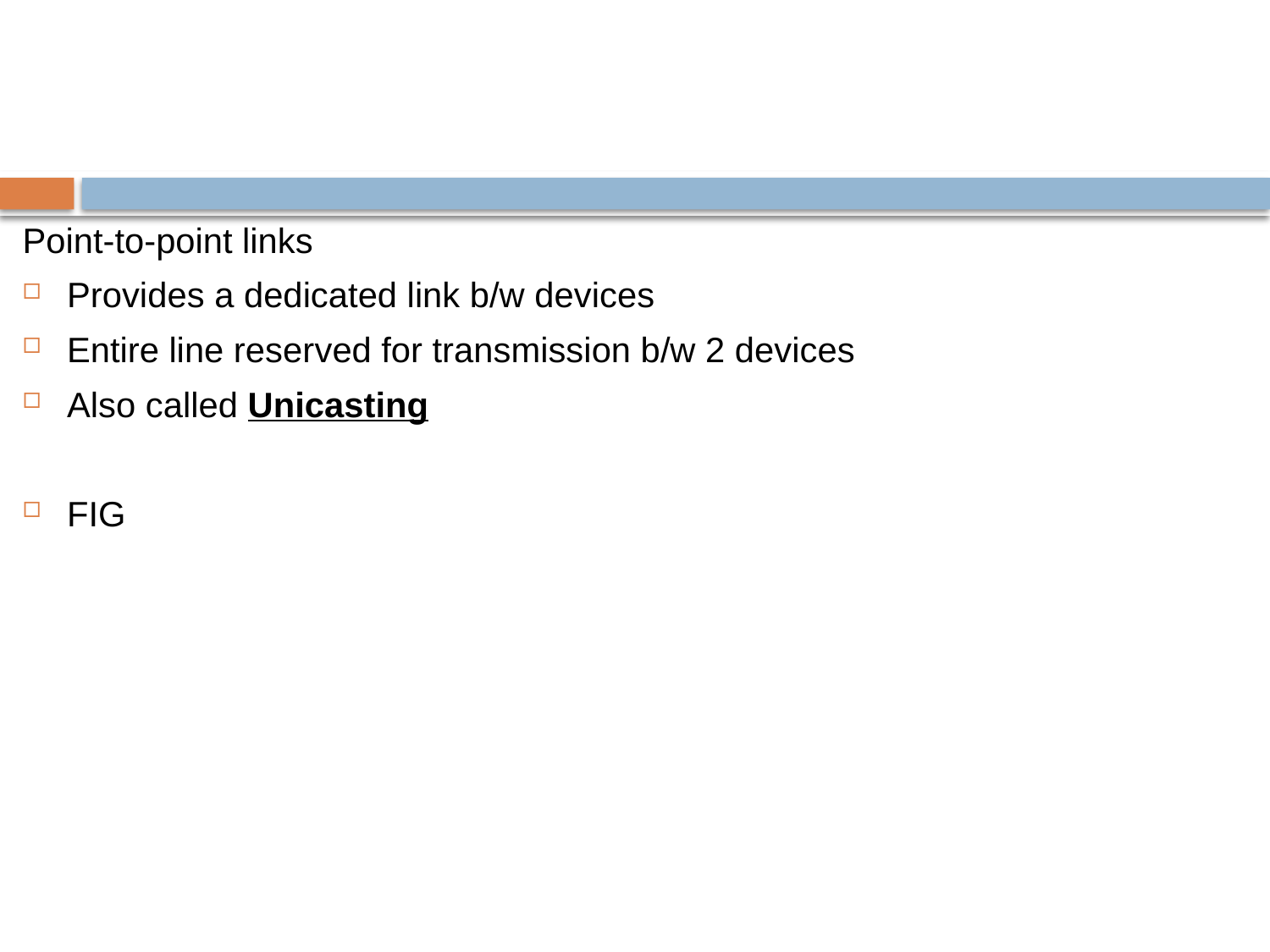

#
Point-to-point links
Provides a dedicated link b/w devices
Entire line reserved for transmission b/w 2 devices
Also called Unicasting

FIG